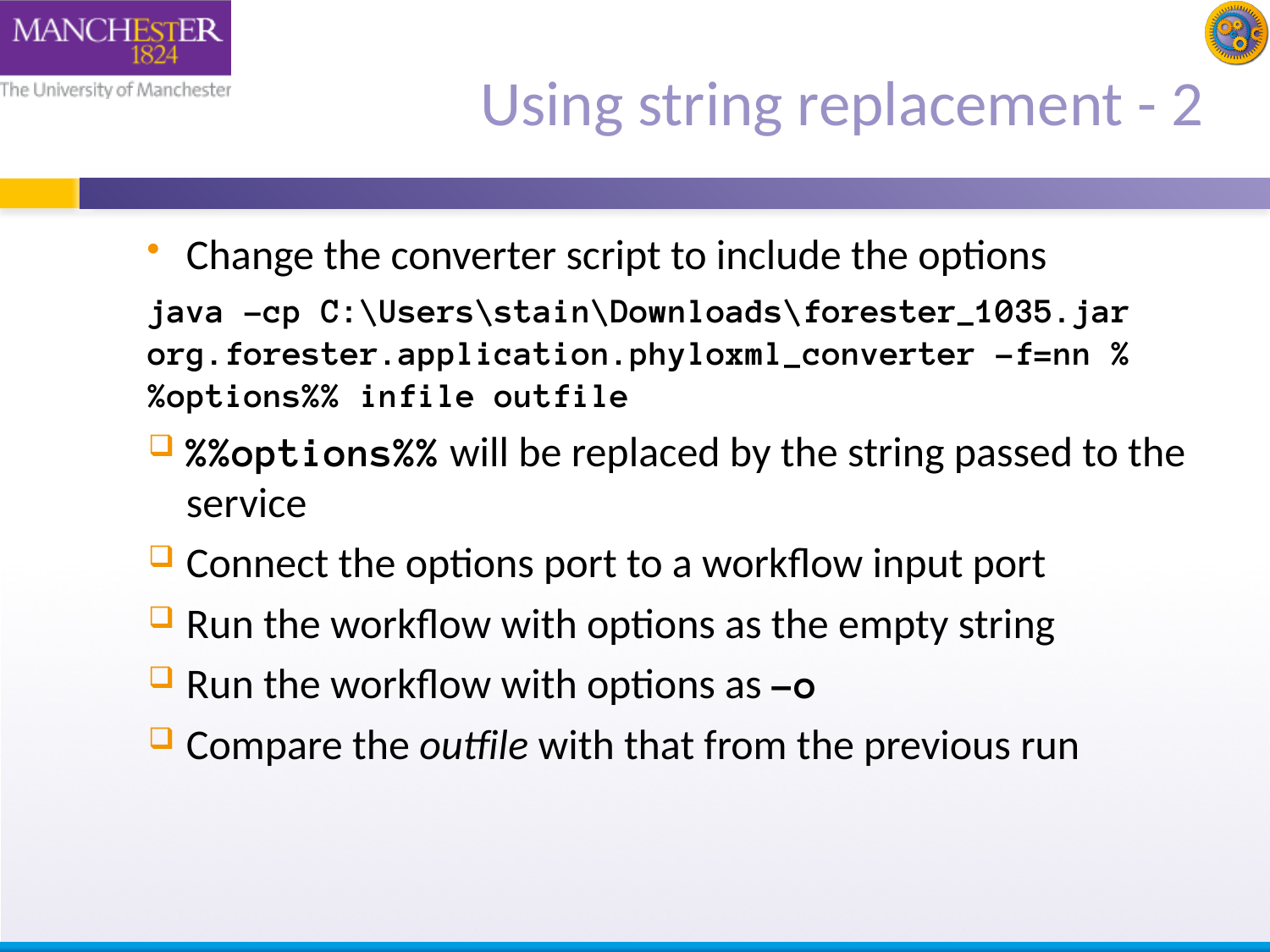

# Using string replacement - 2
Change the converter script to include the options
java -cp C:\Users\stain\Downloads\forester_1035.jar org.forester.application.phyloxml_converter -f=nn %%options%% infile outfile
%%options%% will be replaced by the string passed to the service
Connect the options port to a workflow input port
Run the workflow with options as the empty string
Run the workflow with options as –o
Compare the outfile with that from the previous run